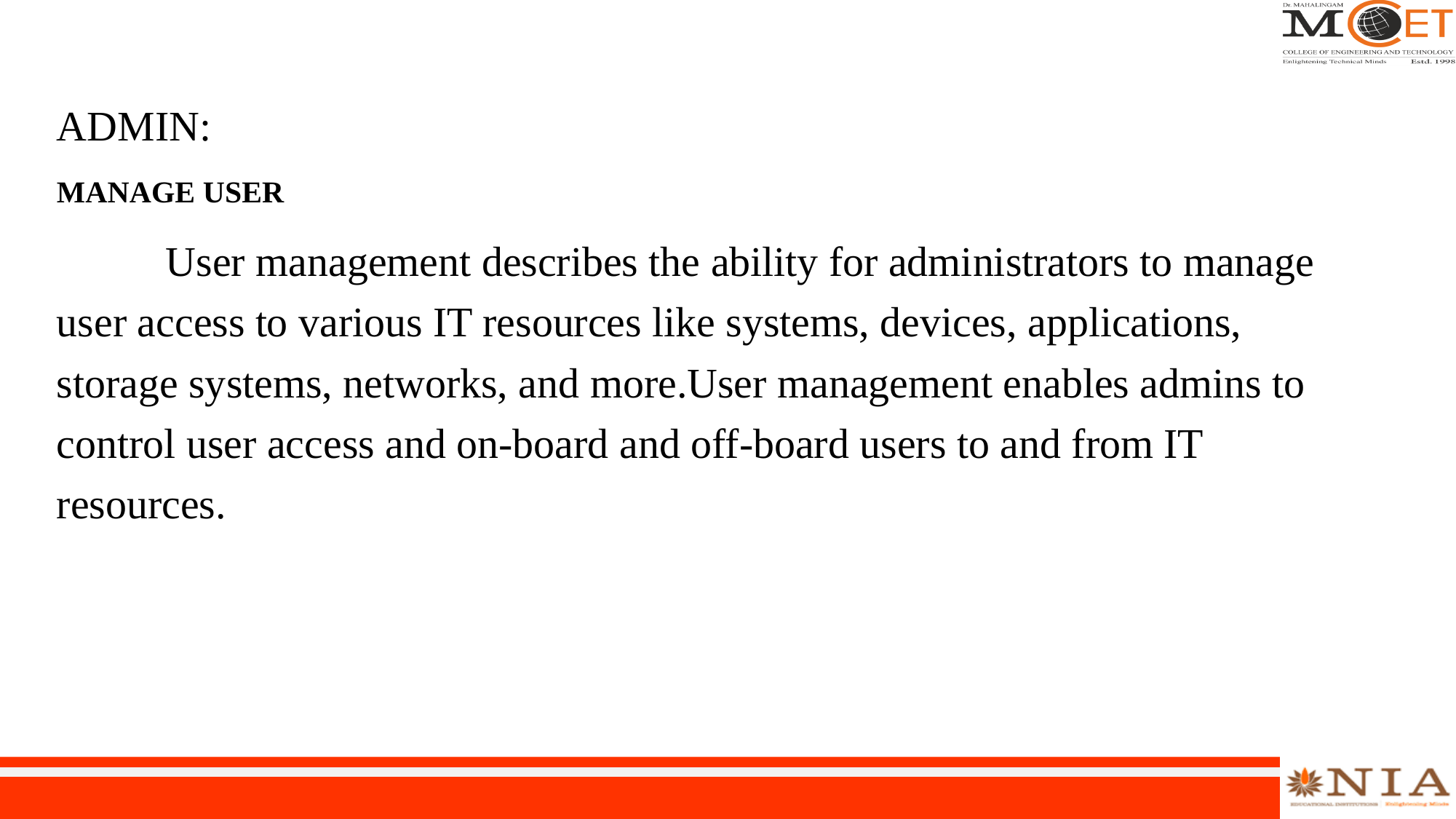

ADMIN:
MANAGE USER
	User management describes the ability for administrators to manage user access to various IT resources like systems, devices, applications, storage systems, networks, and more.User management enables admins to control user access and on-board and off-board users to and from IT resources.